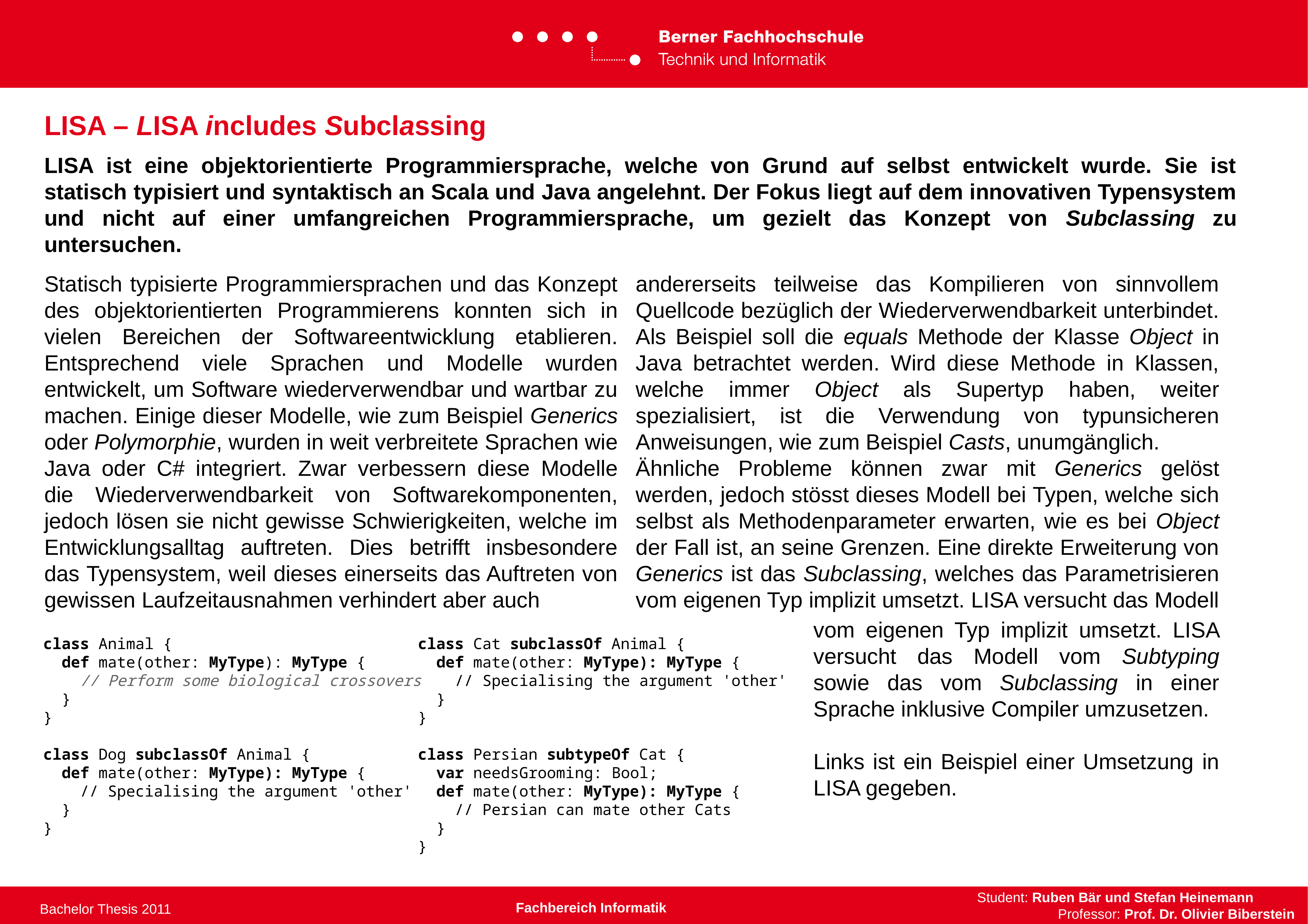

LISA – LISA includes Subclassing
LISA ist eine objektorientierte Programmiersprache, welche von Grund auf selbst entwickelt wurde. Sie ist statisch typisiert und syntaktisch an Scala und Java angelehnt. Der Fokus liegt auf dem innovativen Typensystem und nicht auf einer umfangreichen Programmiersprache, um gezielt das Konzept von Subclassing zu untersuchen.
Statisch typisierte Programmiersprachen und das Konzept des objektorientierten Programmierens konnten sich in vielen Bereichen der Softwareentwicklung etablieren. Entsprechend viele Sprachen und Modelle wurden entwickelt, um Software wiederverwendbar und wartbar zu machen. Einige dieser Modelle, wie zum Beispiel Generics oder Polymorphie, wurden in weit verbreitete Sprachen wie Java oder C# integriert. Zwar verbessern diese Modelle die Wiederverwendbarkeit von Softwarekomponenten, jedoch lösen sie nicht gewisse Schwierigkeiten, welche im Entwicklungsalltag auftreten. Dies betrifft insbesondere das Typensystem, weil dieses einerseits das Auftreten von gewissen Laufzeitausnahmen verhindert aber auch
andererseits teilweise das Kompilieren von sinnvollem Quellcode bezüglich der Wiederverwendbarkeit unterbindet. Als Beispiel soll die equals Methode der Klasse Object in Java betrachtet werden. Wird diese Methode in Klassen, welche immer Object als Supertyp haben, weiter spezialisiert, ist die Verwendung von typunsicheren Anweisungen, wie zum Beispiel Casts, unumgänglich.
Ähnliche Probleme können zwar mit Generics gelöst werden, jedoch stösst dieses Modell bei Typen, welche sich selbst als Methodenparameter erwarten, wie es bei Object der Fall ist, an seine Grenzen. Eine direkte Erweiterung von Generics ist das Subclassing, welches das Parametrisieren vom eigenen Typ implizit umsetzt. LISA versucht das Modell
vom eigenen Typ implizit umsetzt. LISA versucht das Modell vom Subtyping sowie das vom Subclassing in einer Sprache inklusive Compiler umzusetzen.

Links ist ein Beispiel einer Umsetzung in LISA gegeben.
class Animal {
  def mate(other: MyType): MyType {
    // Perform some biological crossovers
  }
}

class Dog subclassOf Animal {
  def mate(other: MyType): MyType {
    // Specialising the argument 'other'
  }
}
class Cat subclassOf Animal {
  def mate(other: MyType): MyType {
    // Specialising the argument 'other'
  }
}

class Persian subtypeOf Cat {
  var needsGrooming: Bool;
  def mate(other: MyType): MyType {
    // Persian can mate other Cats
  }
}
Student: Ruben Bär und Stefan Heinemann
Professor: Prof. Dr. Olivier Biberstein
Bachelor Thesis 2011
Fachbereich Informatik